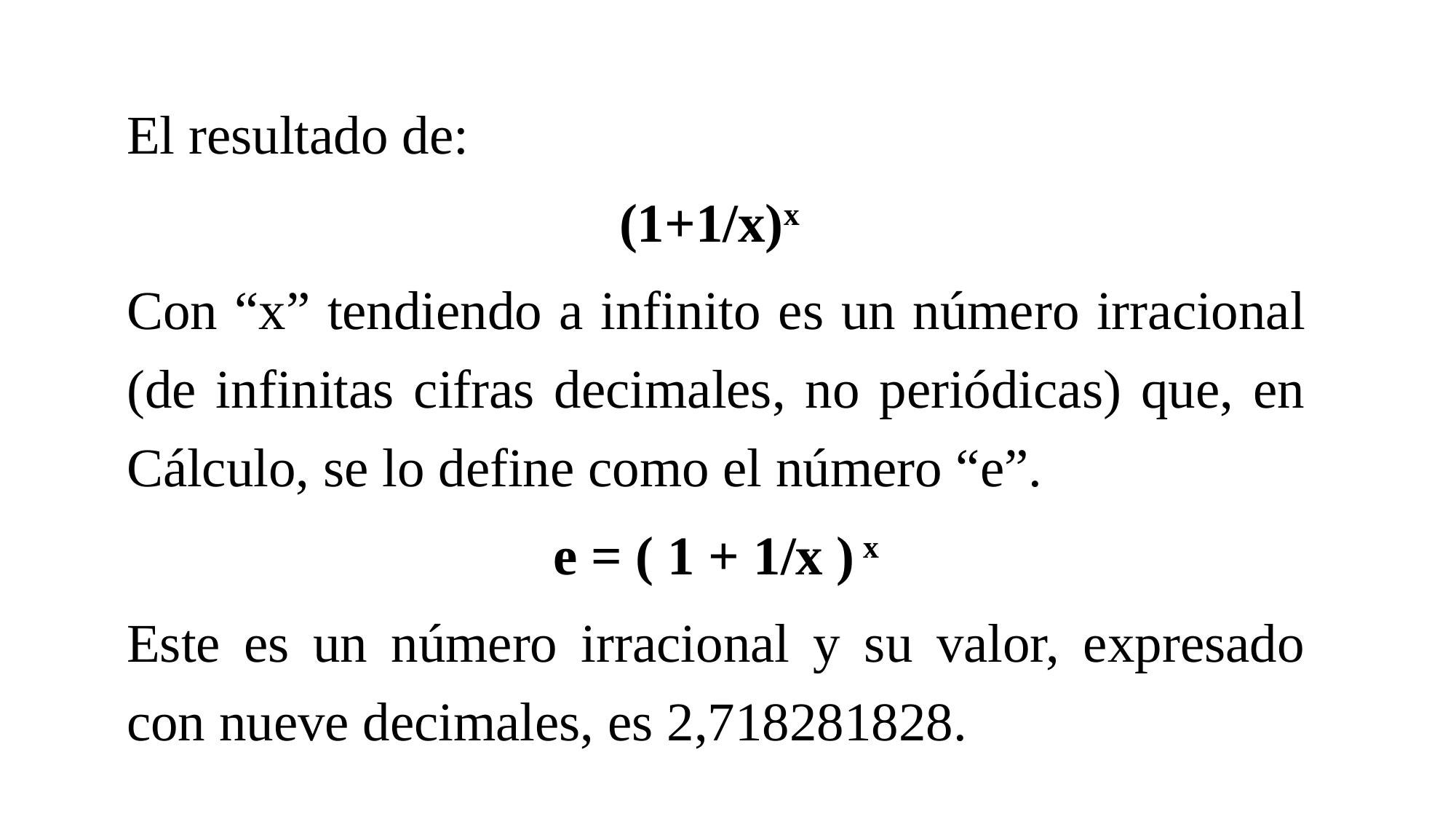

El resultado de:
(1+1/x)x
Con “x” tendiendo a infinito es un número irracional (de infinitas cifras decimales, no periódicas) que, en Cálculo, se lo define como el número “e”.
e = ( 1 + 1/x ) x
Este es un número irracional y su valor, expresado con nueve decimales, es 2,718281828.